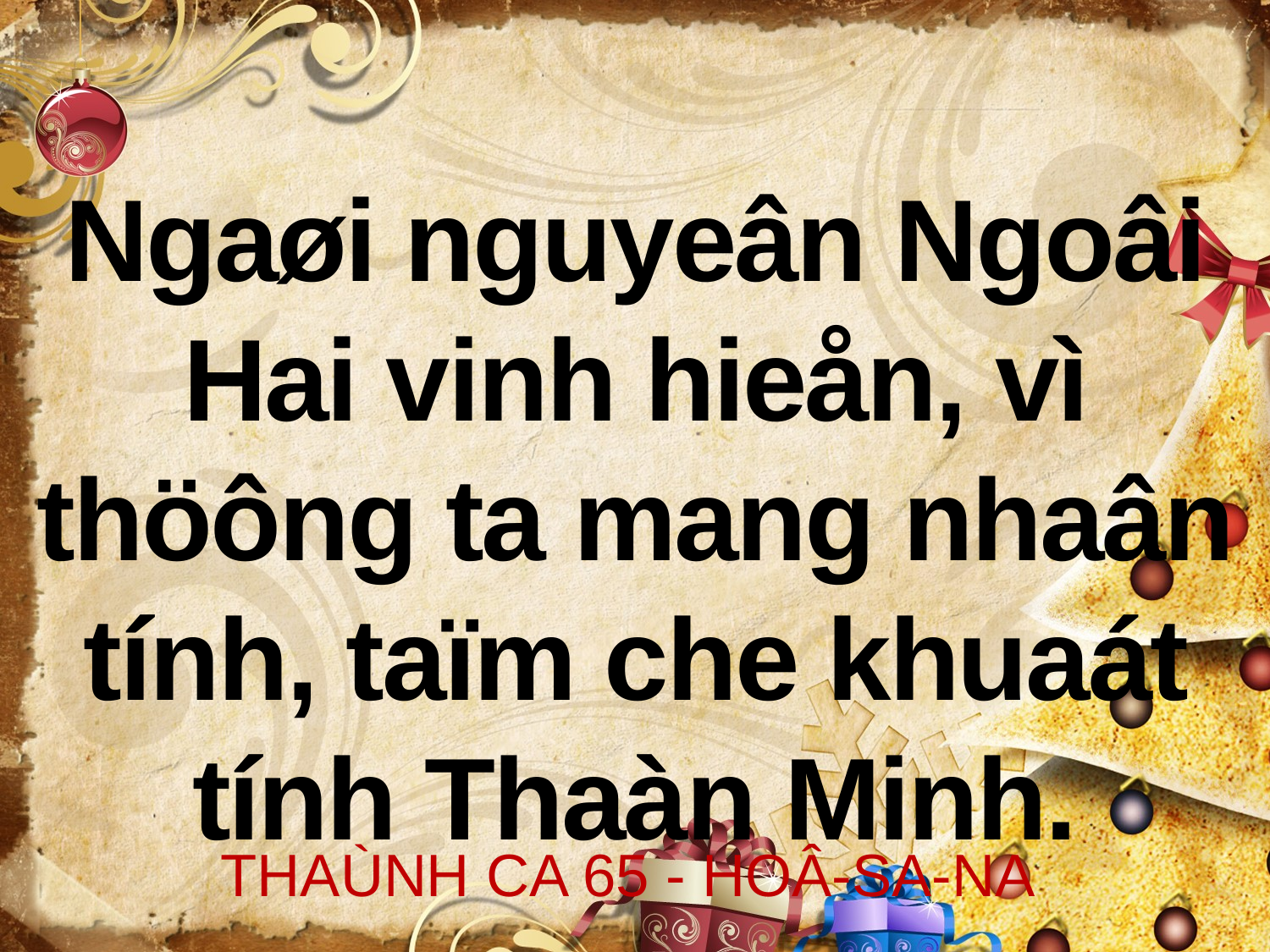

Ngaøi nguyeân Ngoâi Hai vinh hieån, vì thöông ta mang nhaân tính, taïm che khuaát tính Thaàn Minh.
THAÙNH CA 65 - HOÂ-SA-NA